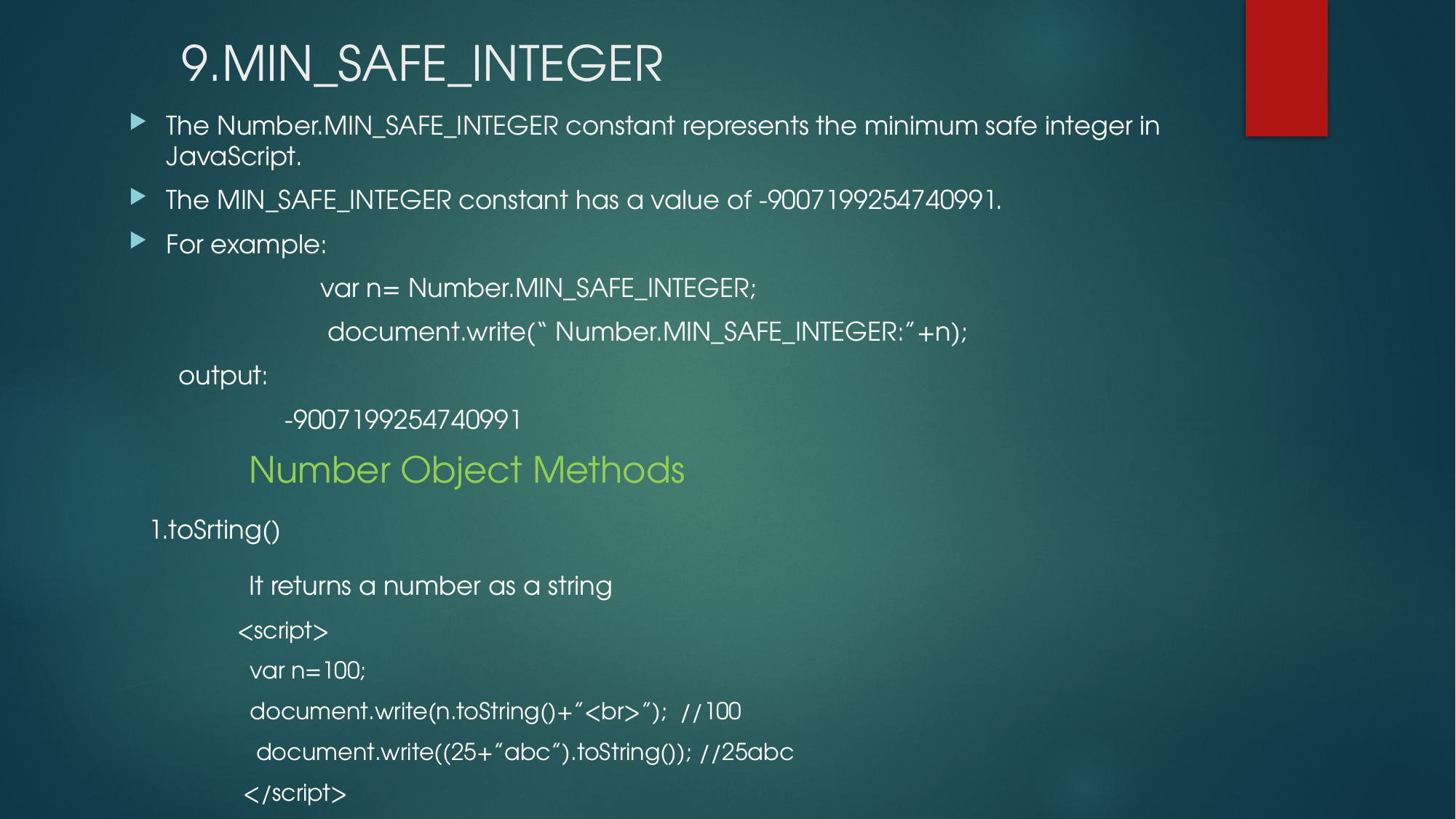

# 9.MIN_SAFE_INTEGER
The Number.MIN_SAFE_INTEGER constant represents the minimum safe integer in JavaScript.
The MIN_SAFE_INTEGER constant has a value of -9007199254740991.
For example:
                           var n= Number.MIN_SAFE_INTEGER;
                            document.write(“ Number.MIN_SAFE_INTEGER:”+n);
       output:
                      -9007199254740991
            Number Object Methods
  1.toSrting()
            It returns a number as a string
                 <script>
                   var n=100;
                   document.write(n.toString()+”<br>”);  //100
                    document.write((25+”abc”).toString()); //25abc
                  </script>